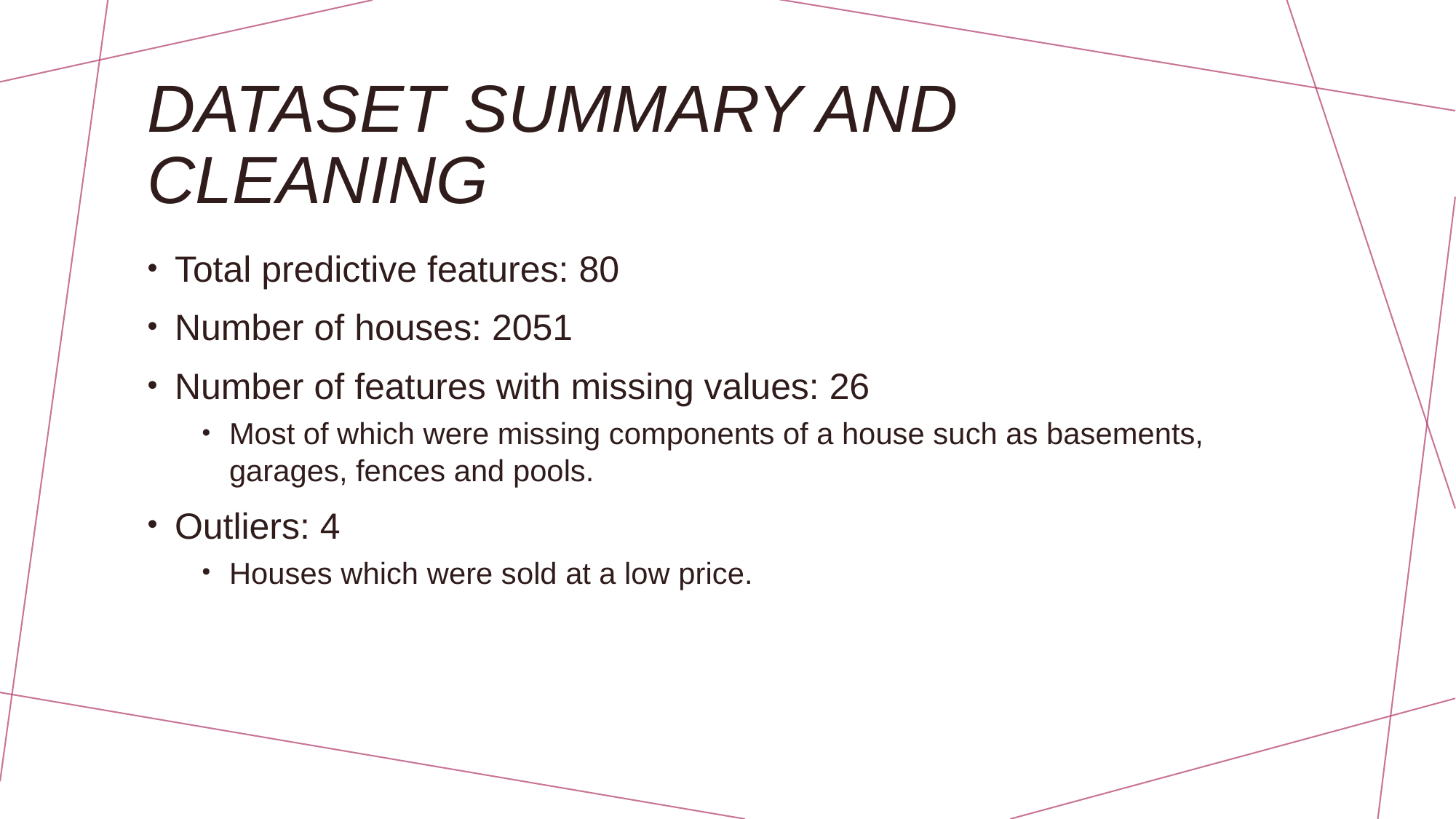

# Dataset summary and cleaning
Total predictive features: 80
Number of houses: 2051
Number of features with missing values: 26
Most of which were missing components of a house such as basements, garages, fences and pools.
Outliers: 4
Houses which were sold at a low price.